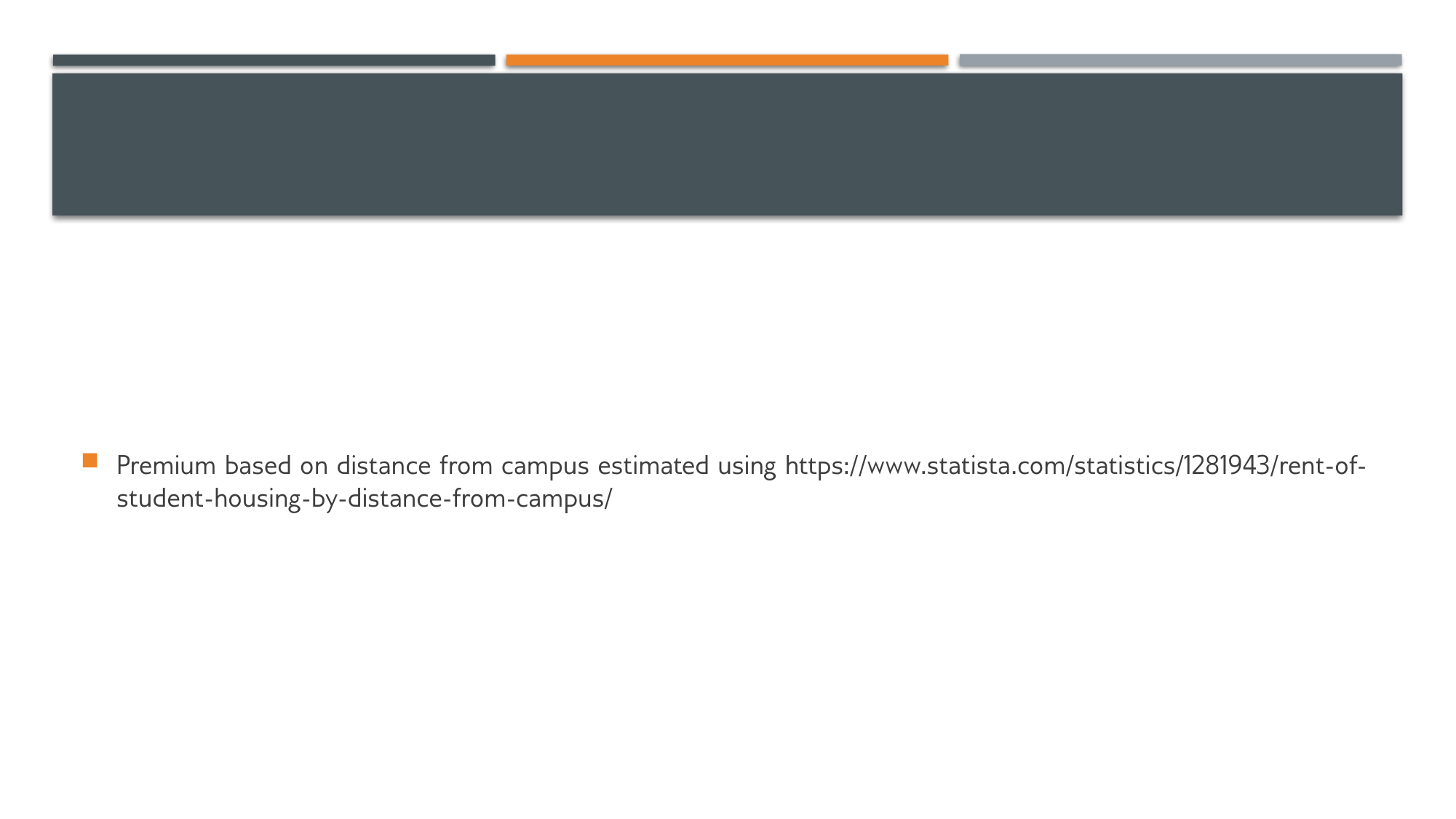

#
Premium based on distance from campus estimated using https://www.statista.com/statistics/1281943/rent-of-student-housing-by-distance-from-campus/